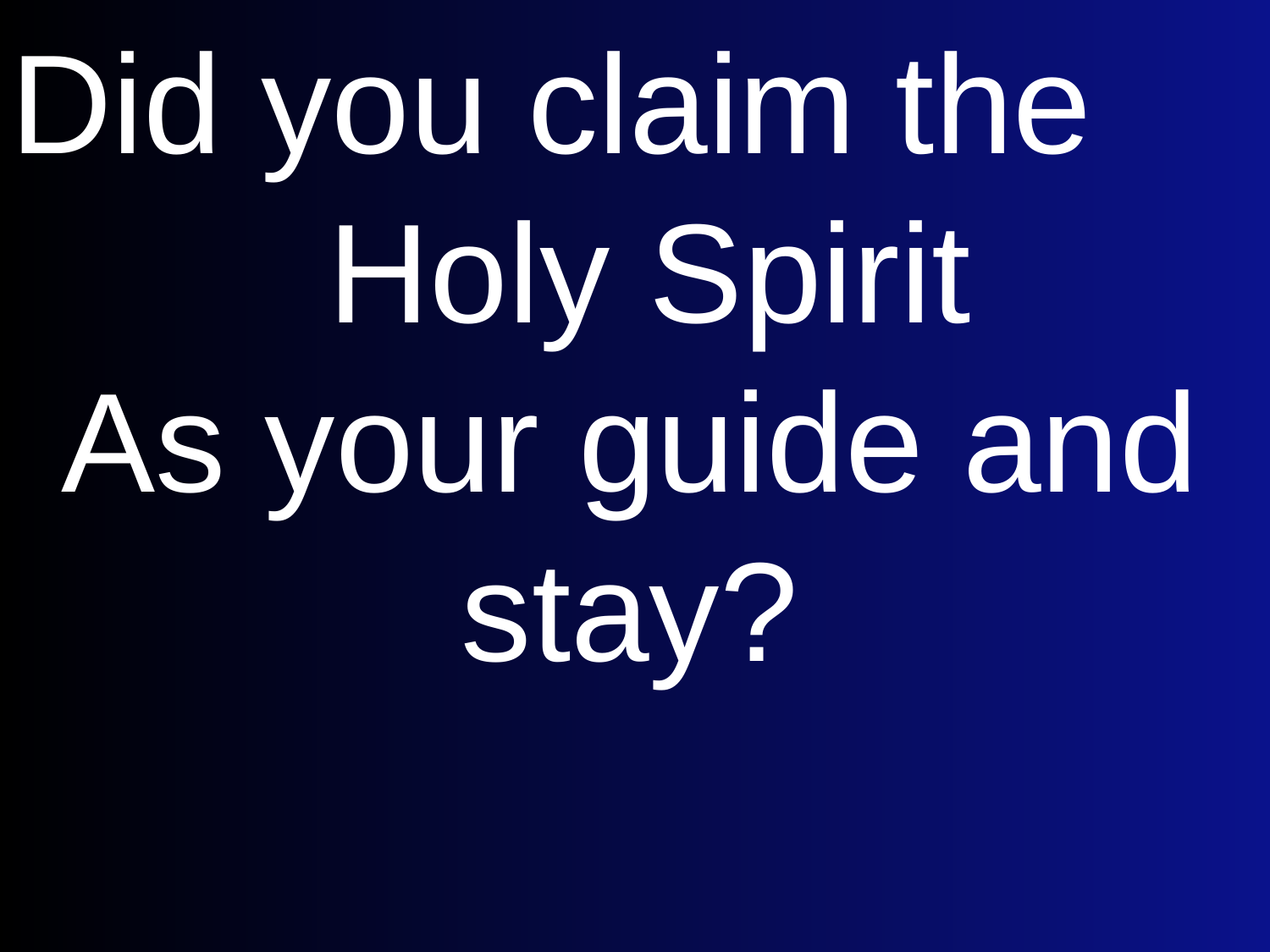

Did you claim the      Holy Spirit
As your guide and stay?